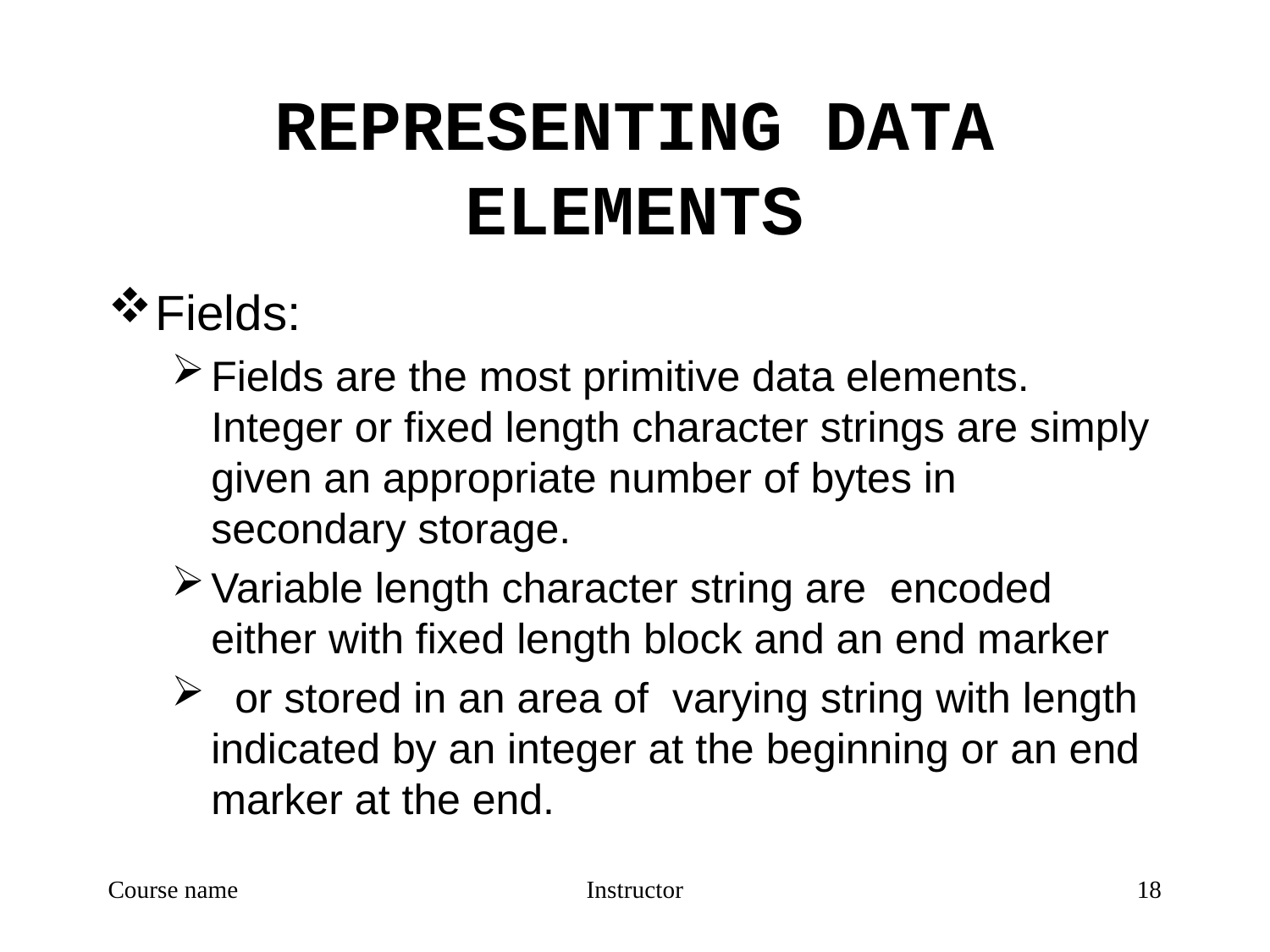

# REPRESENTING DATA ELEMENTS
Fields:
Fields are the most primitive data elements. Integer or fixed length character strings are simply given an appropriate number of bytes in secondary storage.
Variable length character string are  encoded either with fixed length block and an end marker
  or stored in an area of  varying string with length indicated by an integer at the beginning or an end marker at the end.
Course name
Instructor
18